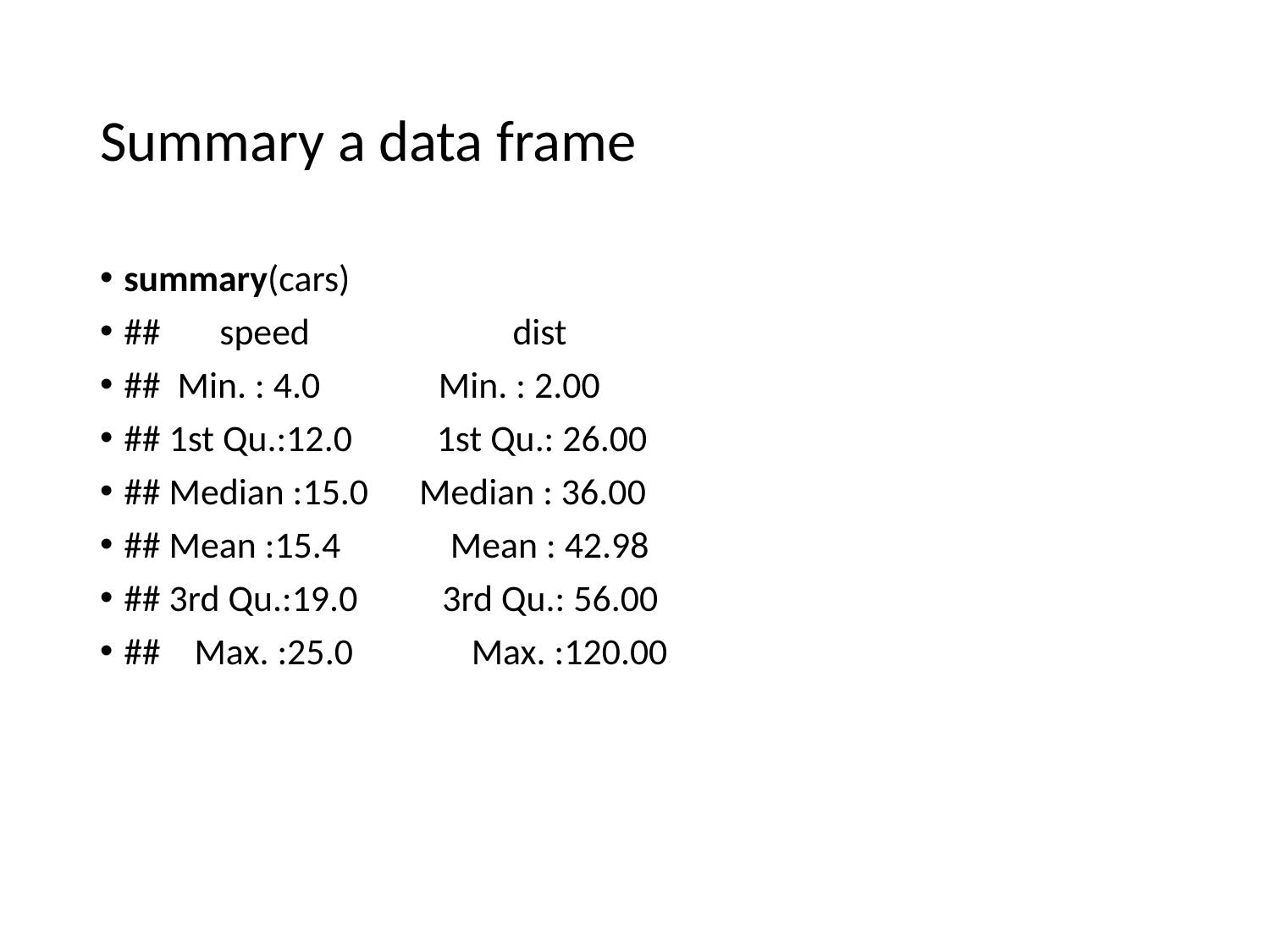

# Summary a data frame
summary(cars)
##       speed                        dist
##  Min. : 4.0              Min. : 2.00
## 1st Qu.:12.0          1st Qu.: 26.00
## Median :15.0      Median : 36.00
## Mean :15.4             Mean : 42.98
## 3rd Qu.:19.0          3rd Qu.: 56.00
##    Max. :25.0              Max. :120.00